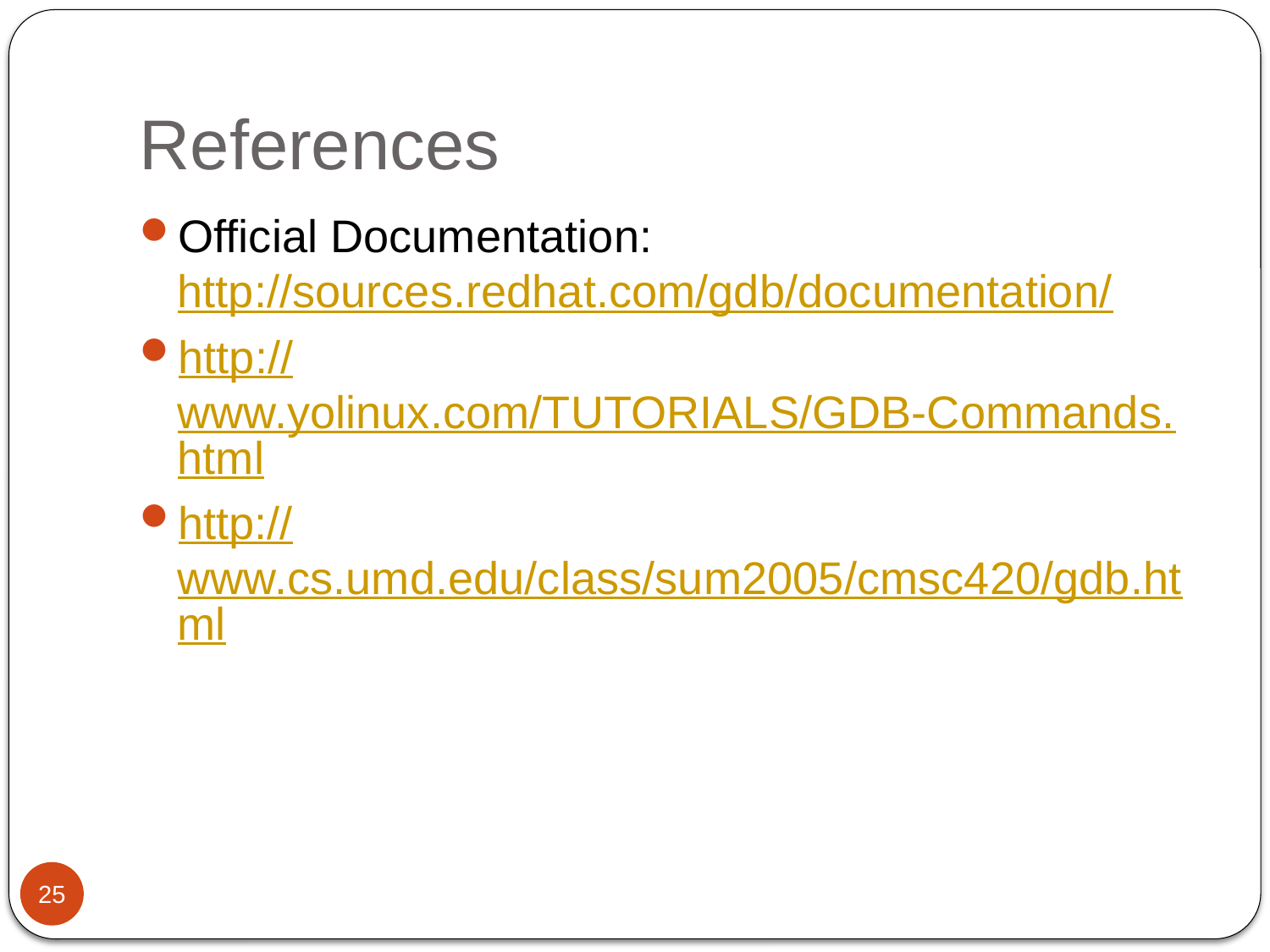

# References
Official Documentation: http://sources.redhat.com/gdb/documentation/
http://www.yolinux.com/TUTORIALS/GDB-Commands.html
http://www.cs.umd.edu/class/sum2005/cmsc420/gdb.html

25